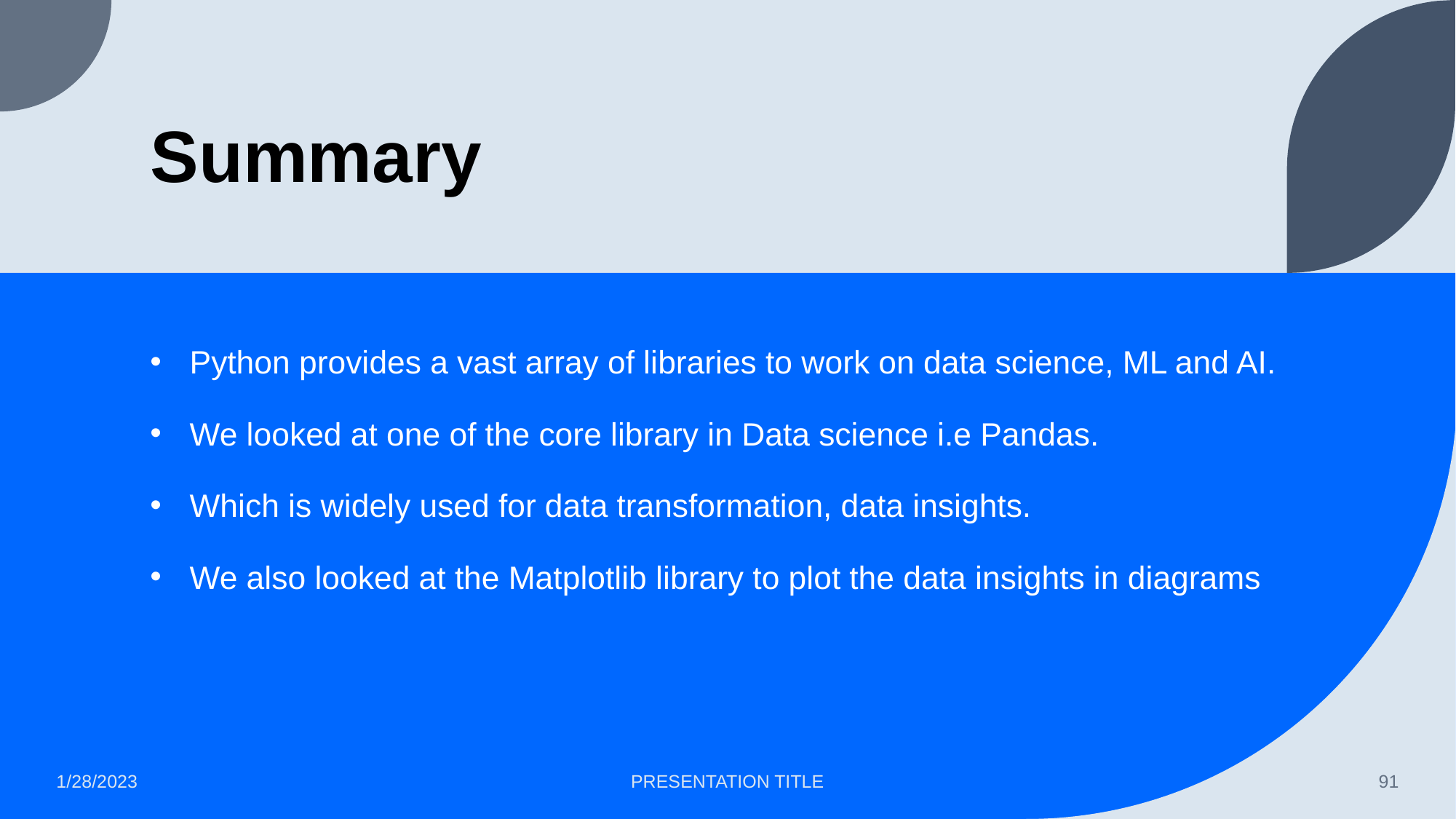

# Summary
Python provides a vast array of libraries to work on data science, ML and AI.
We looked at one of the core library in Data science i.e Pandas.
Which is widely used for data transformation, data insights.
We also looked at the Matplotlib library to plot the data insights in diagrams
1/28/2023
PRESENTATION TITLE
91